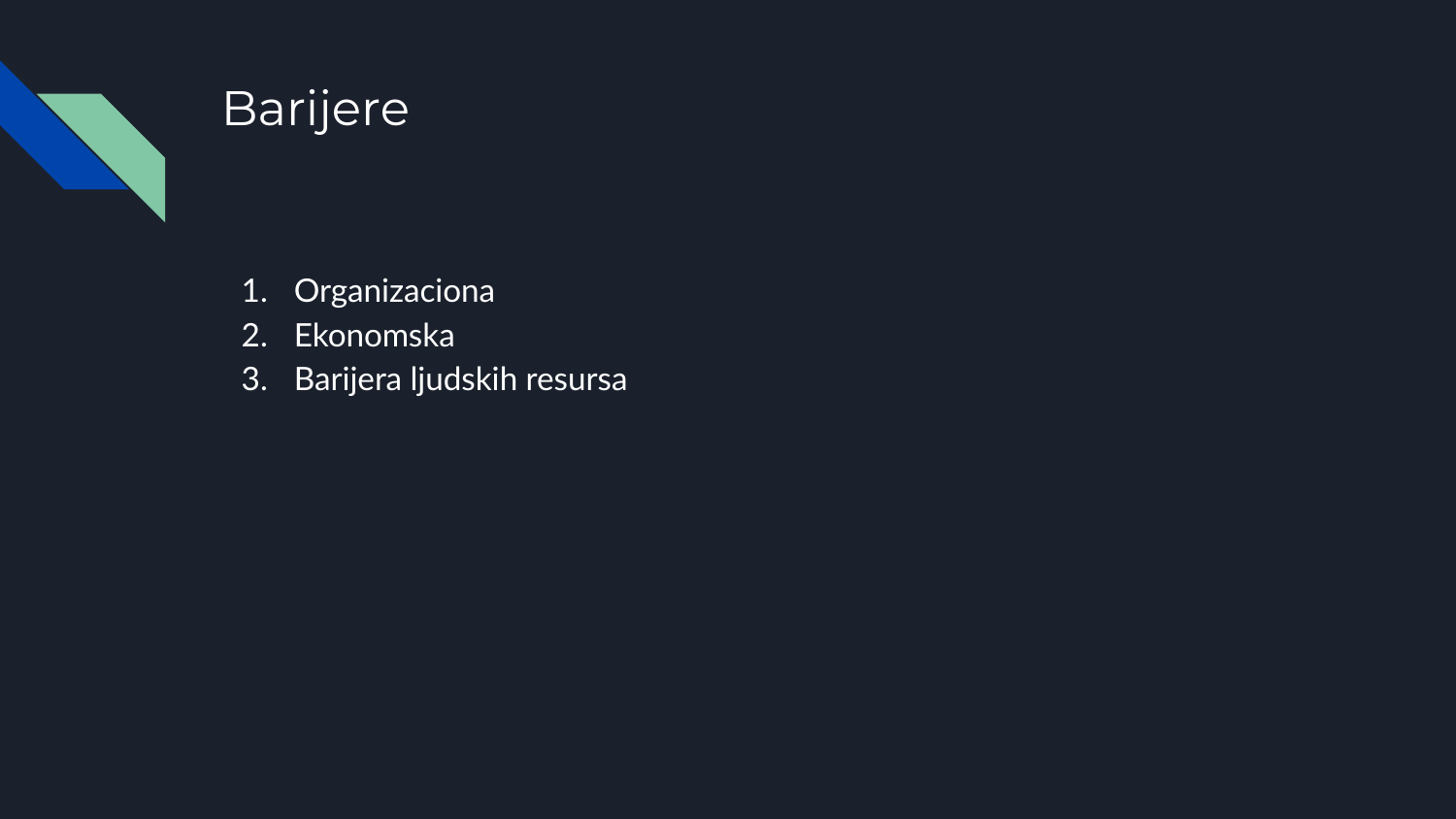

# Barijere
Organizaciona
Ekonomska
Barijera ljudskih resursa